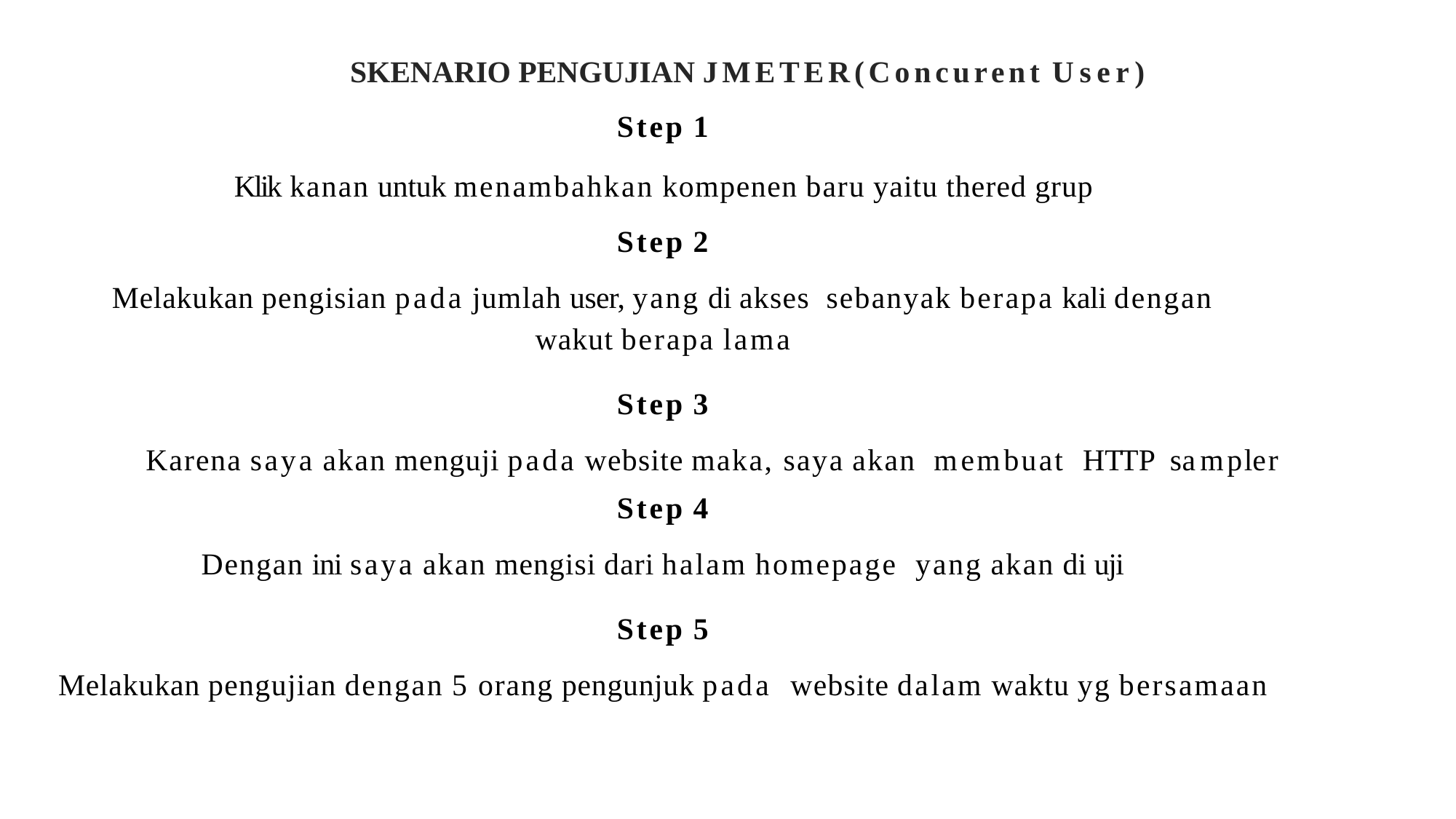

SKENARIO PENGUJIAN JMETER(Concurent User)
Step 1
Klik kanan untuk menambahkan kompenen baru yaitu thered grup
Step 2
Melakukan pengisian pada jumlah user, yang di akses  sebanyak berapa kali dengan wakut berapa lama
Step 3
Karena saya akan menguji pada website maka, saya akan  membuat  HTTP  sampler
Step 4
Dengan ini saya akan mengisi dari halam homepage  yang akan di uji
Step 5
Melakukan pengujian dengan 5   orang pengunjuk pada  website dalam waktu yg bersamaan

Awesome  Presentation